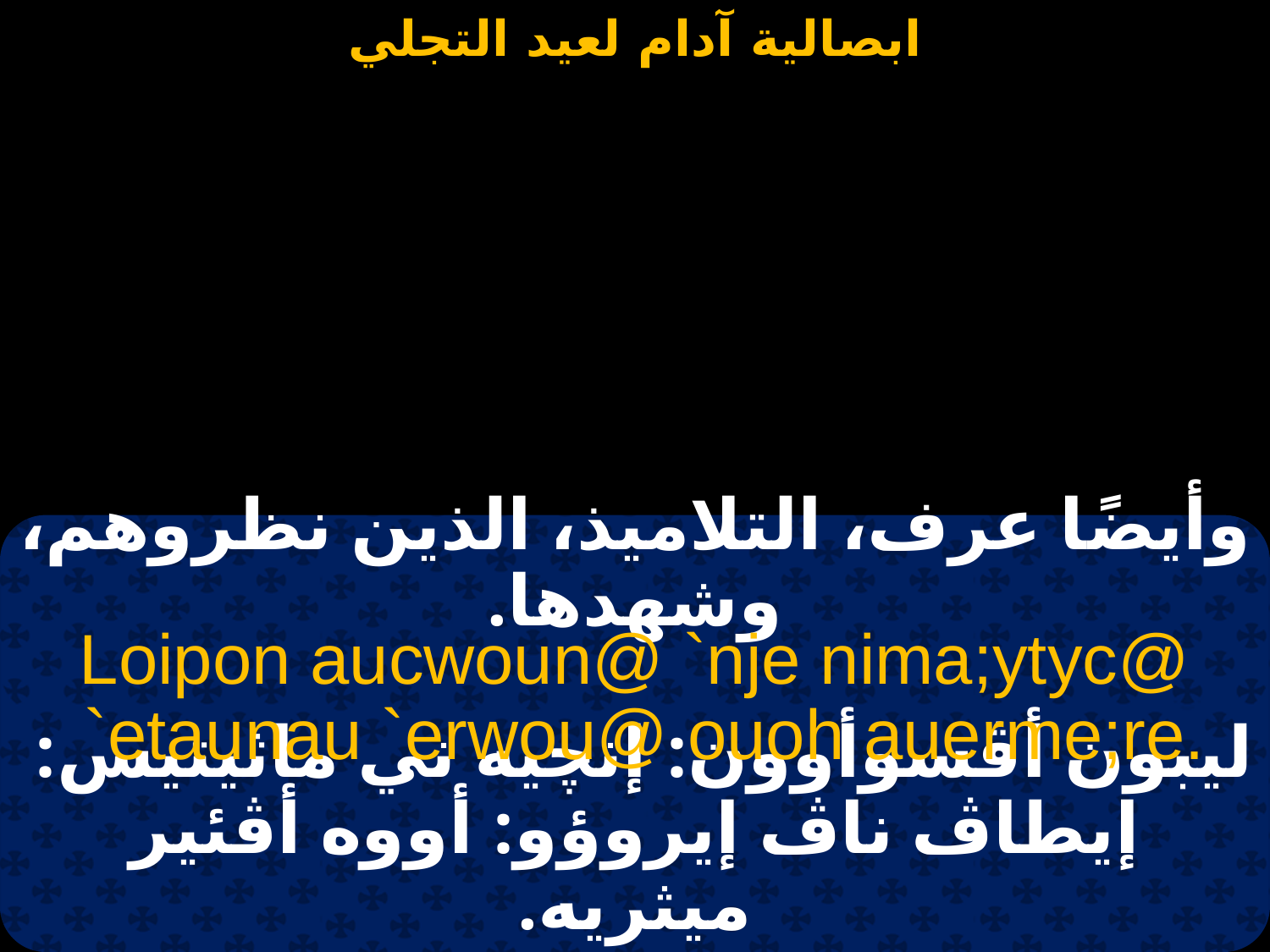

#
وأيضًا عرف، التلاميذ، الذين نظروهم، وشهدها.
Loipon aucwoun@ `nje nima;ytyc@
 `etaunau `erwou@ ouoh auerme;re.
ليبون أڤسوأوون: إنچيه ني ماثيتيس:
إيطاﭪ ناﭪ إيروؤو: أووه أڤئير ميثريه.